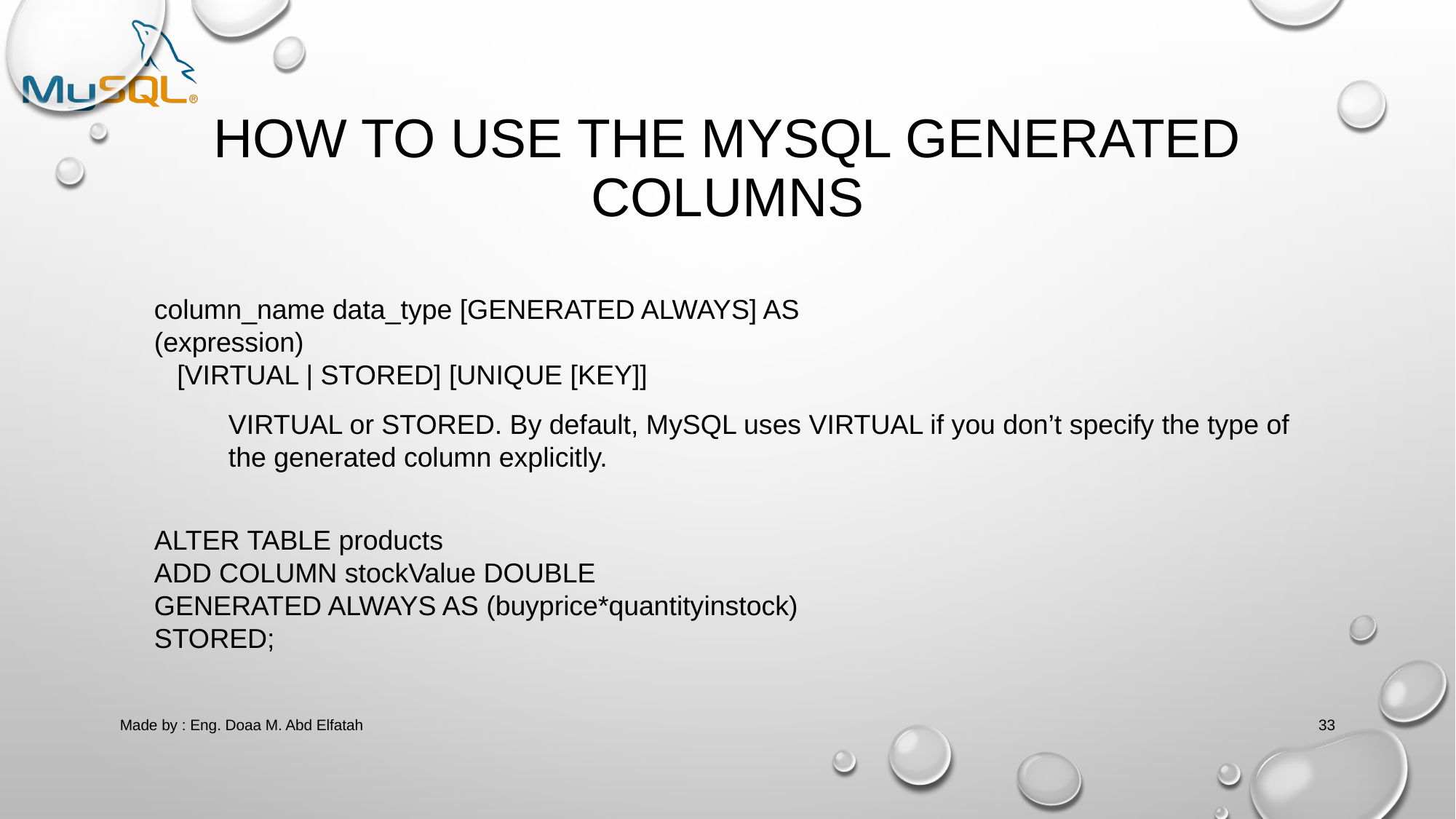

# How To Use The MySQL Generated Columns
column_name data_type [GENERATED ALWAYS] AS (expression)
   [VIRTUAL | STORED] [UNIQUE [KEY]]
VIRTUAL or STORED. By default, MySQL uses VIRTUAL if you don’t specify the type of the generated column explicitly.
ALTER TABLE products
ADD COLUMN stockValue DOUBLE
GENERATED ALWAYS AS (buyprice*quantityinstock) STORED;
Made by : Eng. Doaa M. Abd Elfatah
33